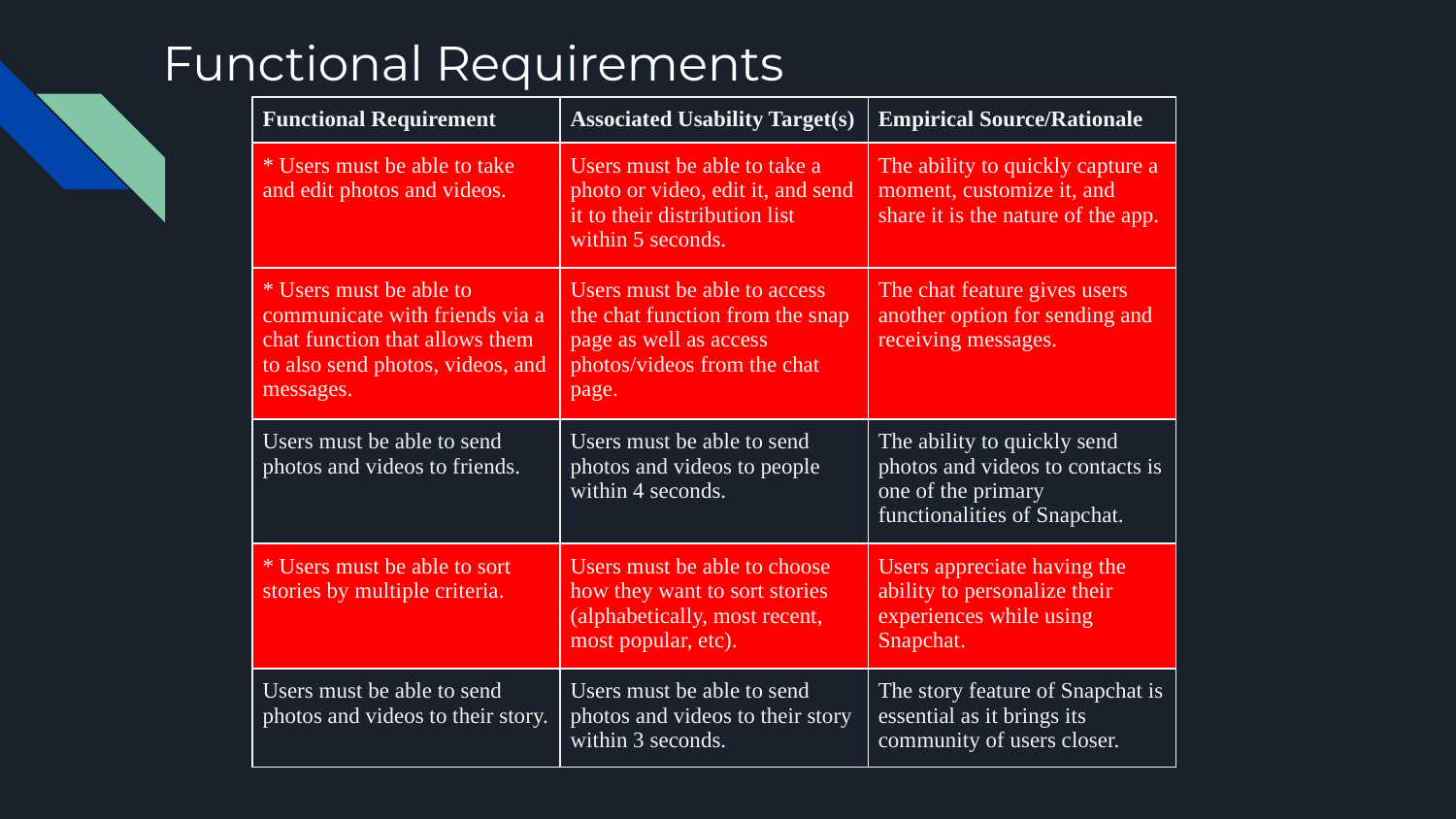

# Functional Requirements
| Functional Requirement | Associated Usability Target(s) | Empirical Source/Rationale |
| --- | --- | --- |
| \* Users must be able to take and edit photos and videos. | Users must be able to take a photo or video, edit it, and send it to their distribution list within 5 seconds. | The ability to quickly capture a moment, customize it, and share it is the nature of the app. |
| \* Users must be able to communicate with friends via a chat function that allows them to also send photos, videos, and messages. | Users must be able to access the chat function from the snap page as well as access photos/videos from the chat page. | The chat feature gives users another option for sending and receiving messages. |
| Users must be able to send photos and videos to friends. | Users must be able to send photos and videos to people within 4 seconds. | The ability to quickly send photos and videos to contacts is one of the primary functionalities of Snapchat. |
| \* Users must be able to sort stories by multiple criteria. | Users must be able to choose how they want to sort stories (alphabetically, most recent, most popular, etc). | Users appreciate having the ability to personalize their experiences while using Snapchat. |
| Users must be able to send photos and videos to their story. | Users must be able to send photos and videos to their story within 3 seconds. | The story feature of Snapchat is essential as it brings its community of users closer. |